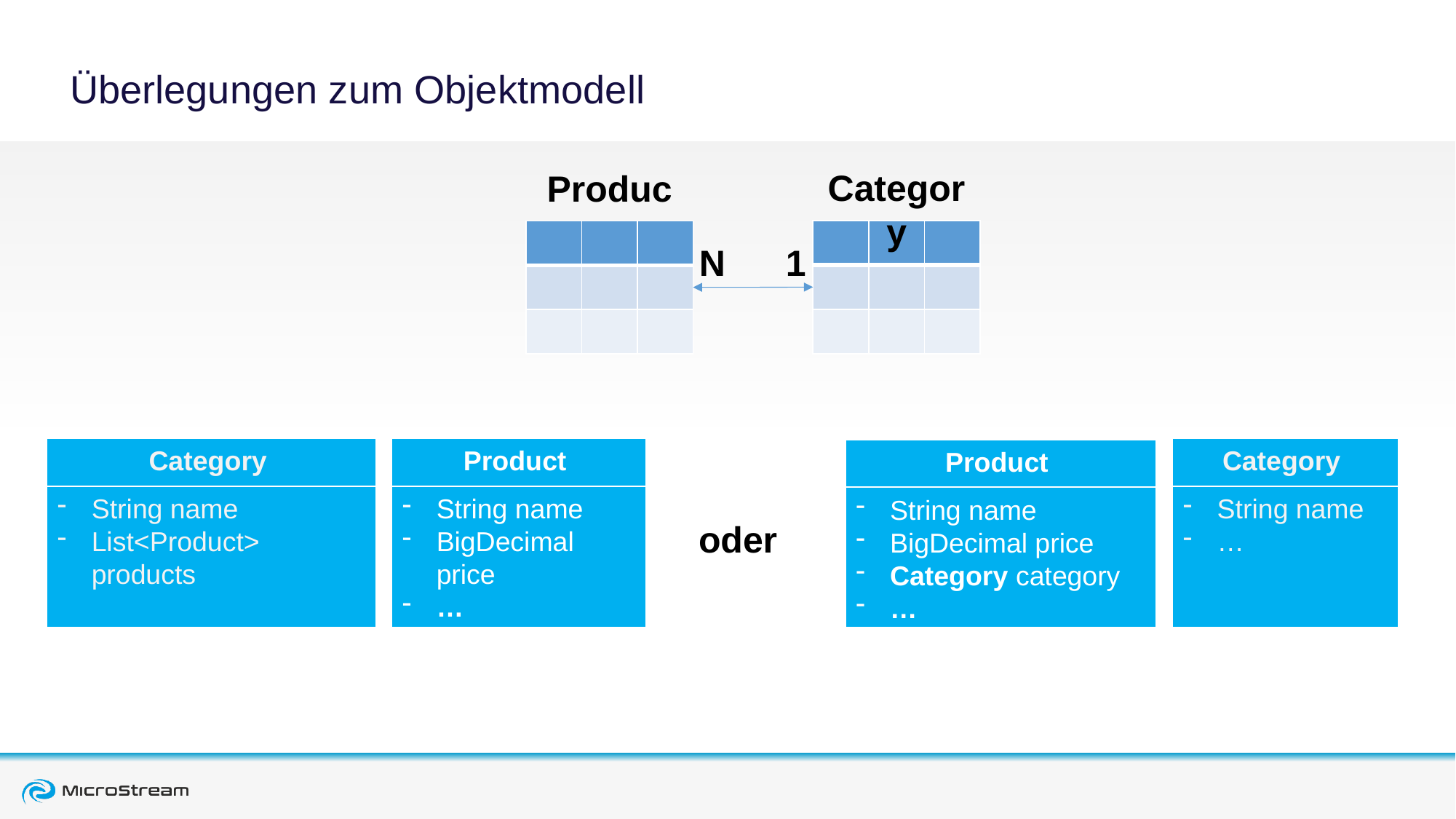

# Überlegungen zum Objektmodell
Category
Product
|  |  |  |
| --- | --- | --- |
|  |  |  |
|  |  |  |
|  |  |  |
| --- | --- | --- |
|  |  |  |
|  |  |  |
N
1
Category
String name
…
Category
String name
List<Product> products
Product
Product
String name
BigDecimal price
…
String name
BigDecimal price
Category category
…
oder